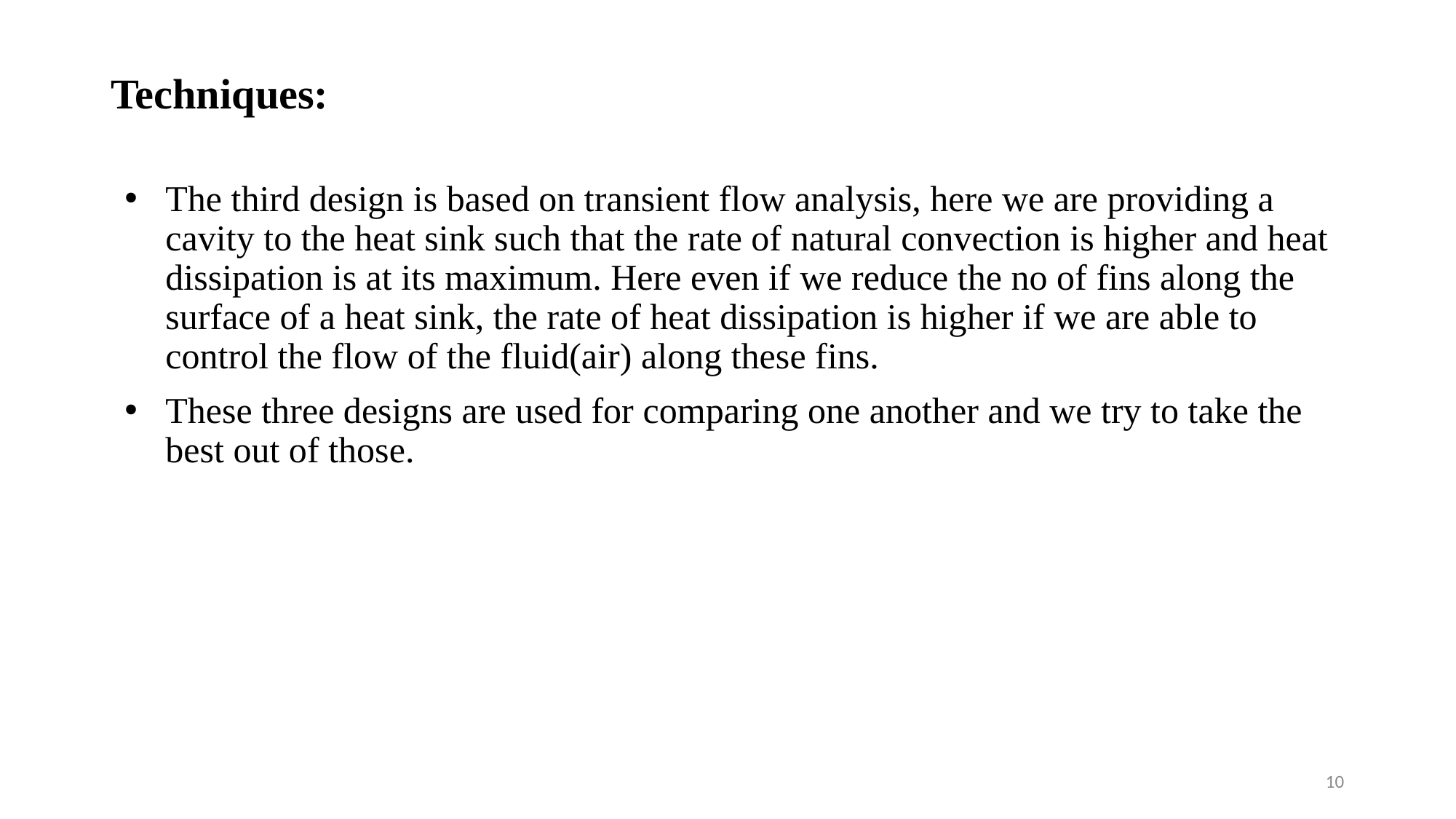

# Techniques:
The third design is based on transient flow analysis, here we are providing a cavity to the heat sink such that the rate of natural convection is higher and heat dissipation is at its maximum. Here even if we reduce the no of fins along the surface of a heat sink, the rate of heat dissipation is higher if we are able to control the flow of the fluid(air) along these fins.
These three designs are used for comparing one another and we try to take the best out of those.

10